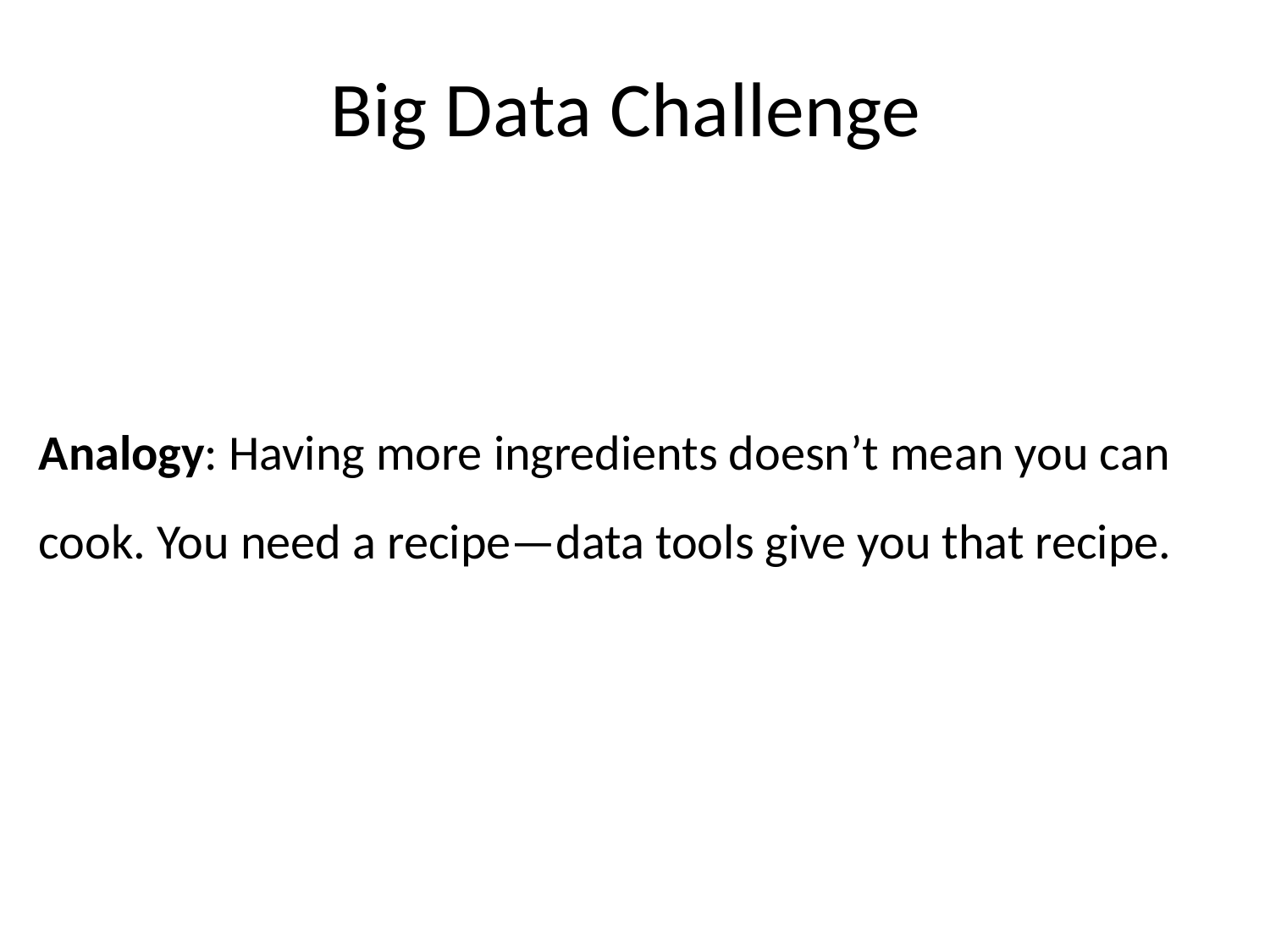

Big Data Challenge
Analogy: Having more ingredients doesn’t mean you can cook. You need a recipe—data tools give you that recipe.